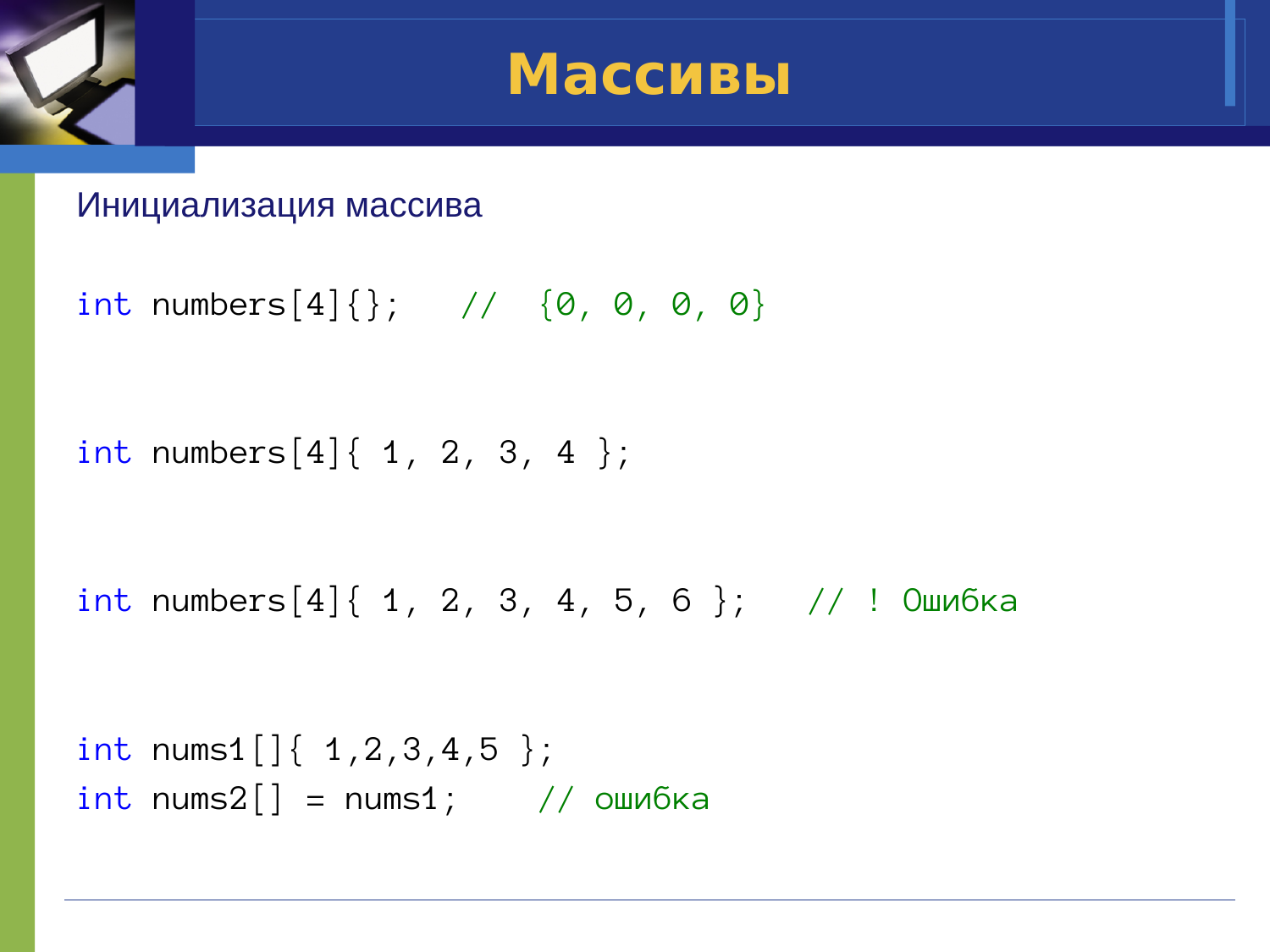

# Массивы
Инициализация массива

int numbers[4]{};   //  {0, 0, 0, 0}

int numbers[4]{ 1, 2, 3, 4 };

int numbers[4]{ 1, 2, 3, 4, 5, 6 };   // ! Ошибка

int nums1[]{ 1,2,3,4,5 };
int nums2[] = nums1;    // ошибка